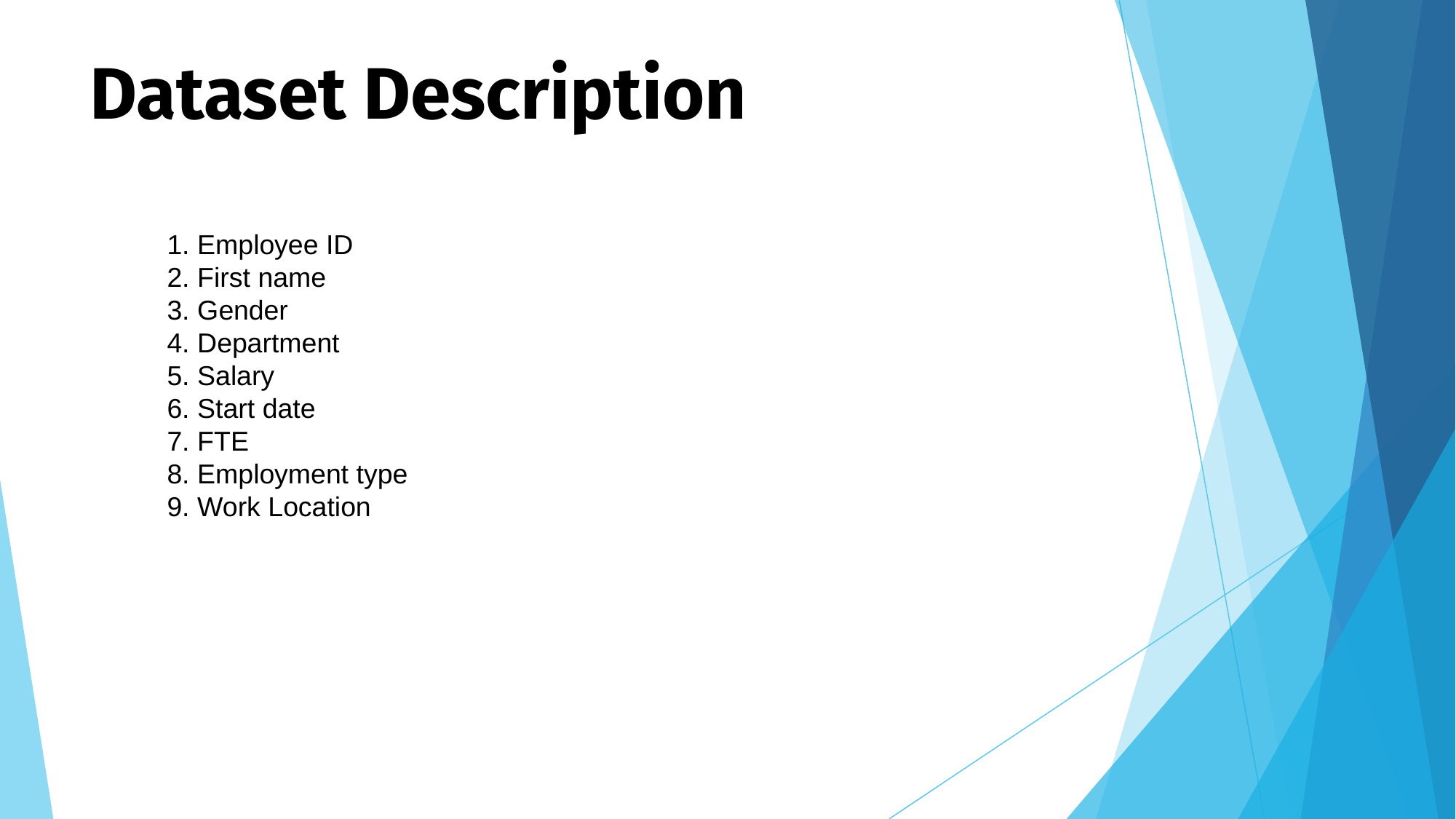

# Dataset Description
1. Employee ID
2. First name
3. Gender
4. Department
5. Salary
6. Start date
7. FTE
8. Employment type
9. Work Location